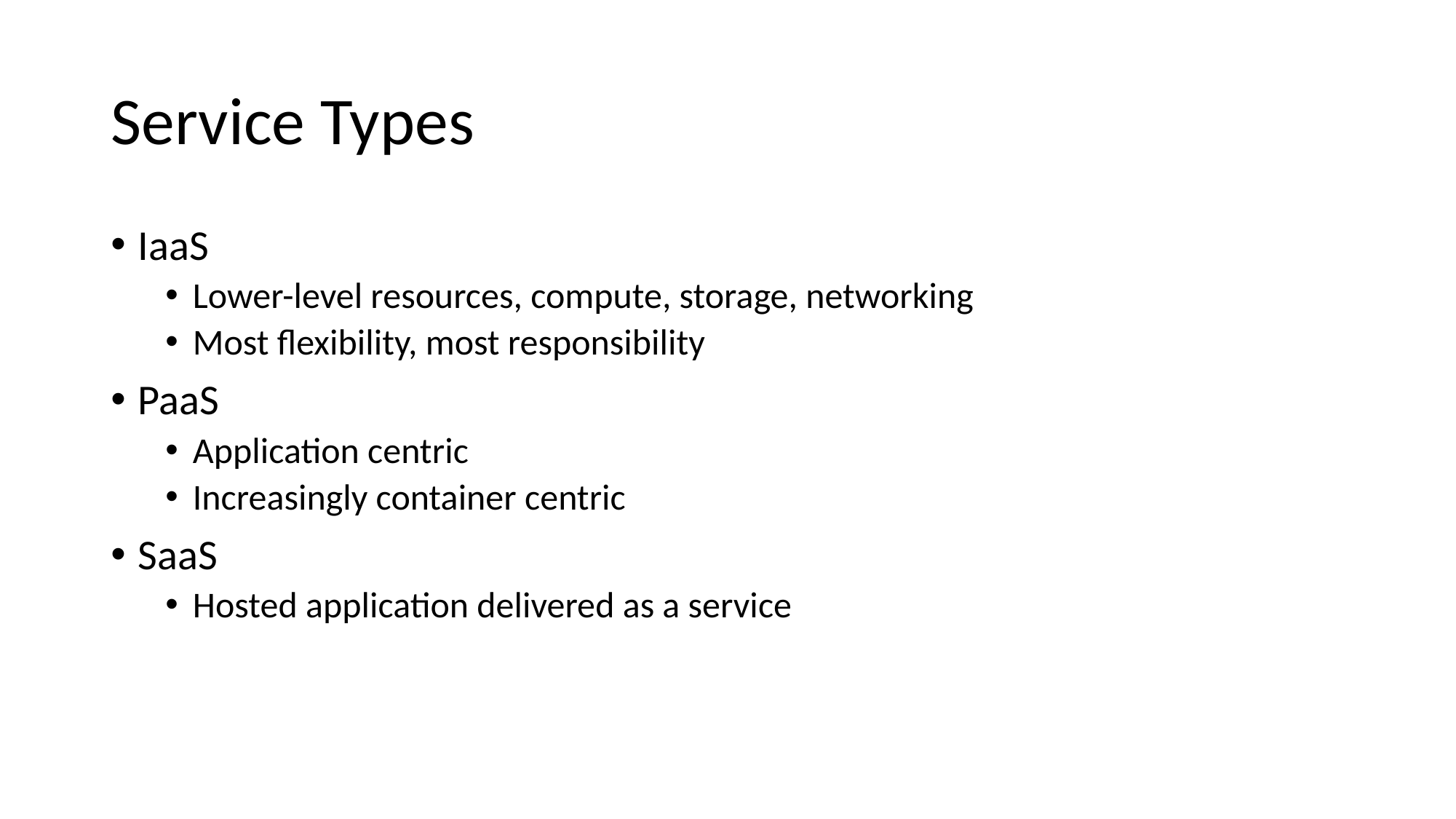

# Service Types
IaaS
Lower-level resources, compute, storage, networking
Most flexibility, most responsibility
PaaS
Application centric
Increasingly container centric
SaaS
Hosted application delivered as a service